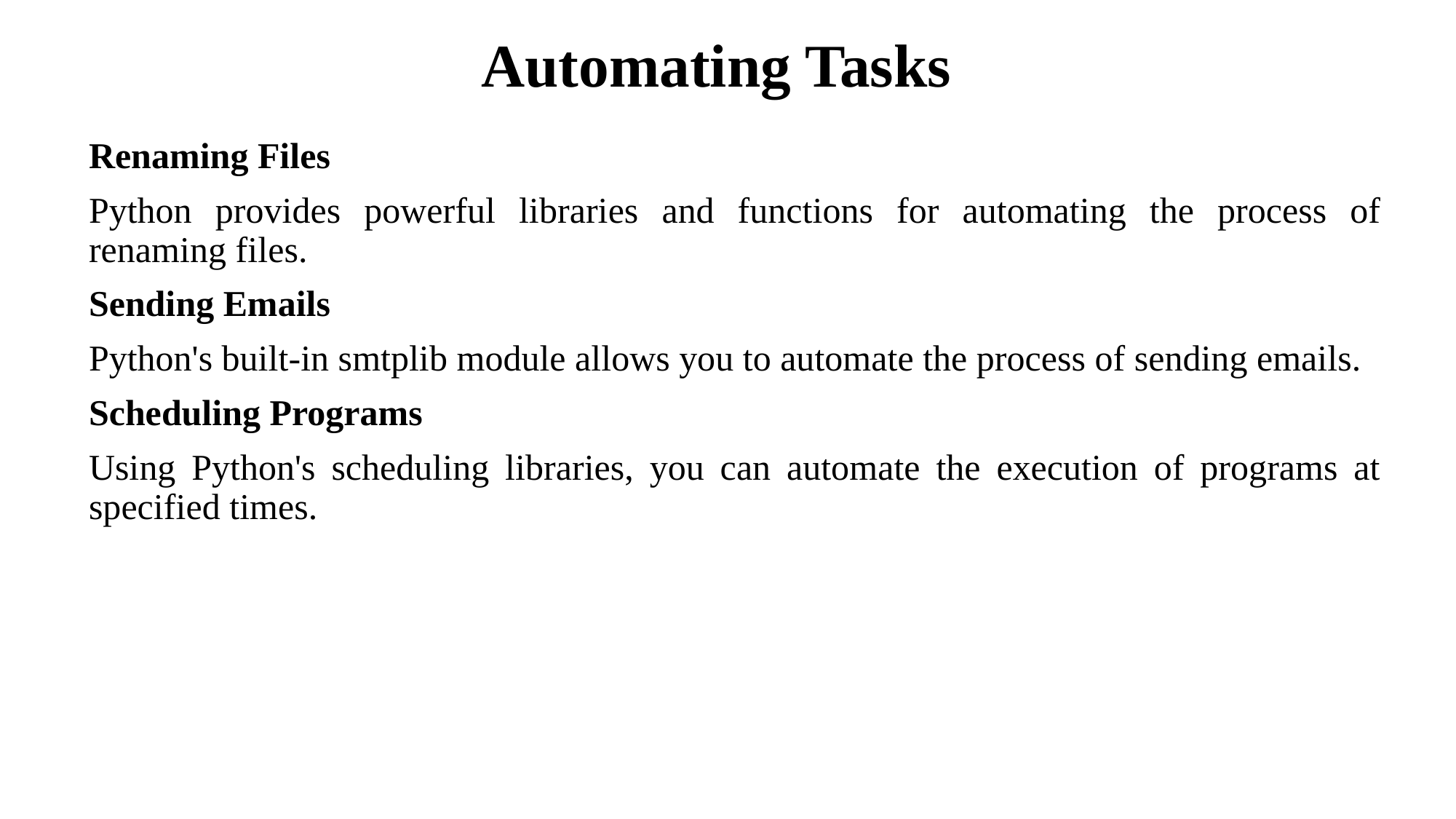

# Automating Tasks
Renaming Files
Python provides powerful libraries and functions for automating the process of renaming files.
Sending Emails
Python's built-in smtplib module allows you to automate the process of sending emails.
Scheduling Programs
Using Python's scheduling libraries, you can automate the execution of programs at specified times.